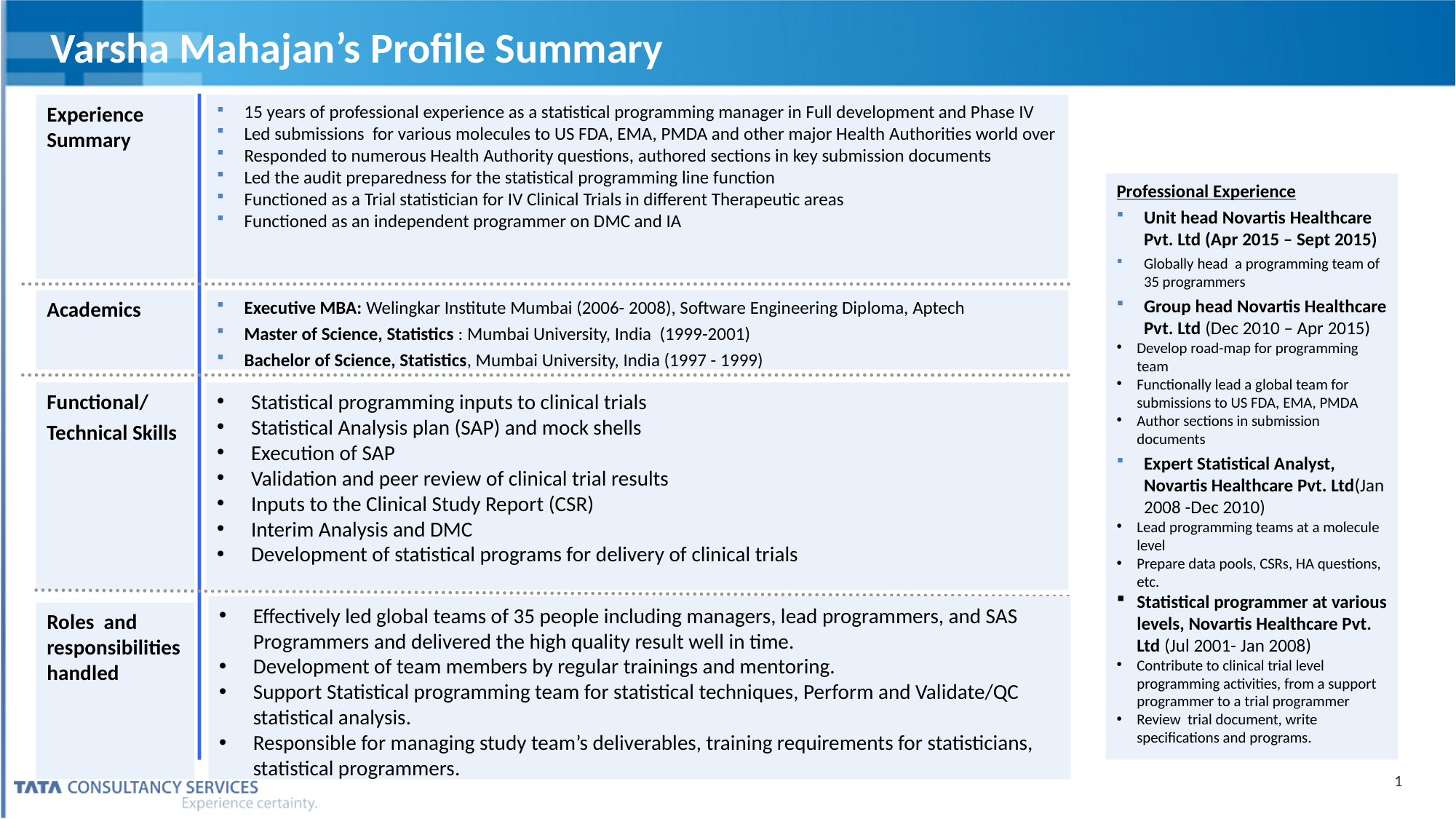

Varsha Mahajan’s Profile Summary

Experience Summary

15 years of professional experience as a statistical programming manager in Full development and Phase IV
Led submissions  for various molecules to US FDA, EMA, PMDA and other major Health Authorities world over
Responded to numerous Health Authority questions, authored sections in key submission documents
Led the audit preparedness for the statistical programming line function
Functioned as a Trial statistician for IV Clinical Trials in different Therapeutic areas
Functioned as an independent programmer on DMC and IA
Professional Experience
Unit head Novartis Healthcare Pvt. Ltd (Apr 2015 – Sept 2015)
Globally head  a programming team of 35 programmers
Group head Novartis Healthcare Pvt. Ltd (Dec 2010 – Apr 2015)
Develop road-map for programming team
Functionally lead a global team for submissions to US FDA, EMA, PMDA
Author sections in submission documents
Expert Statistical Analyst, Novartis Healthcare Pvt. Ltd(Jan 2008 -Dec 2010)
Lead programming teams at a molecule level
Prepare data pools, CSRs, HA questions, etc.
Statistical programmer at various levels, Novartis Healthcare Pvt. Ltd (Jul 2001- Jan 2008)
Contribute to clinical trial level programming activities, from a support programmer to a trial programmer
Review  trial document, write specifications and programs.

Academics

Executive MBA: Welingkar Institute Mumbai (2006- 2008), Software Engineering Diploma, Aptech
Master of Science, Statistics : Mumbai University, India  (1999-2001)
Bachelor of Science, Statistics, Mumbai University, India (1997 - 1999)

Functional/
Technical Skills

Statistical programming inputs to clinical trials
Statistical Analysis plan (SAP) and mock shells
Execution of SAP
Validation and peer review of clinical trial results
Inputs to the Clinical Study Report (CSR)
Interim Analysis and DMC
Development of statistical programs for delivery of clinical trials

Effectively led global teams of 35 people including managers, lead programmers, and SAS Programmers and delivered the high quality result well in time.
Development of team members by regular trainings and mentoring.
Support Statistical programming team for statistical techniques, Perform and Validate/QC statistical analysis.
Responsible for managing study team’s deliverables, training requirements for statisticians, statistical programmers.
Roles  and responsibilities handled